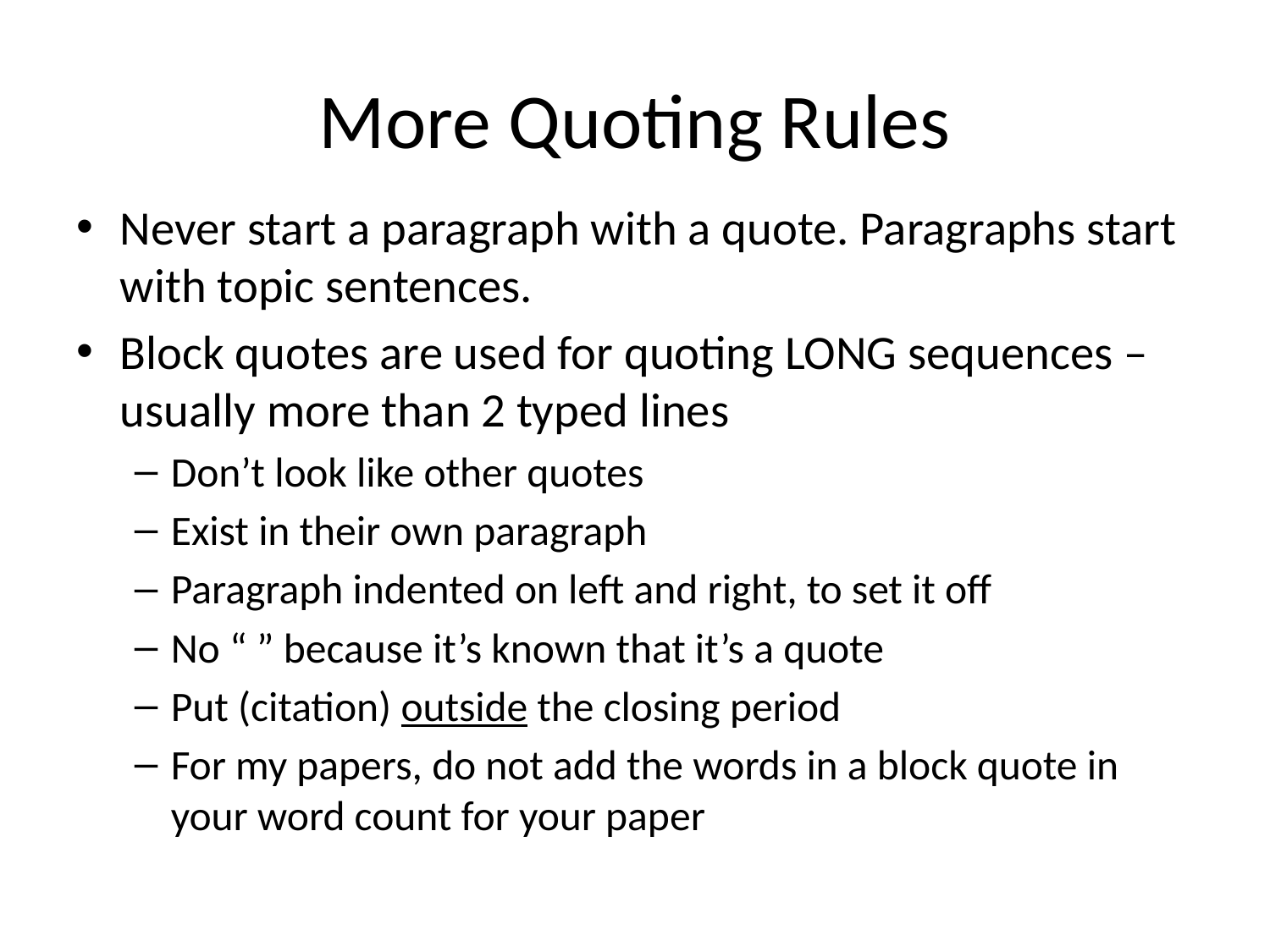

# More Quoting Rules
Never start a paragraph with a quote. Paragraphs start with topic sentences.
Block quotes are used for quoting LONG sequences – usually more than 2 typed lines
Don’t look like other quotes
Exist in their own paragraph
Paragraph indented on left and right, to set it off
No “ ” because it’s known that it’s a quote
Put (citation) outside the closing period
For my papers, do not add the words in a block quote in your word count for your paper